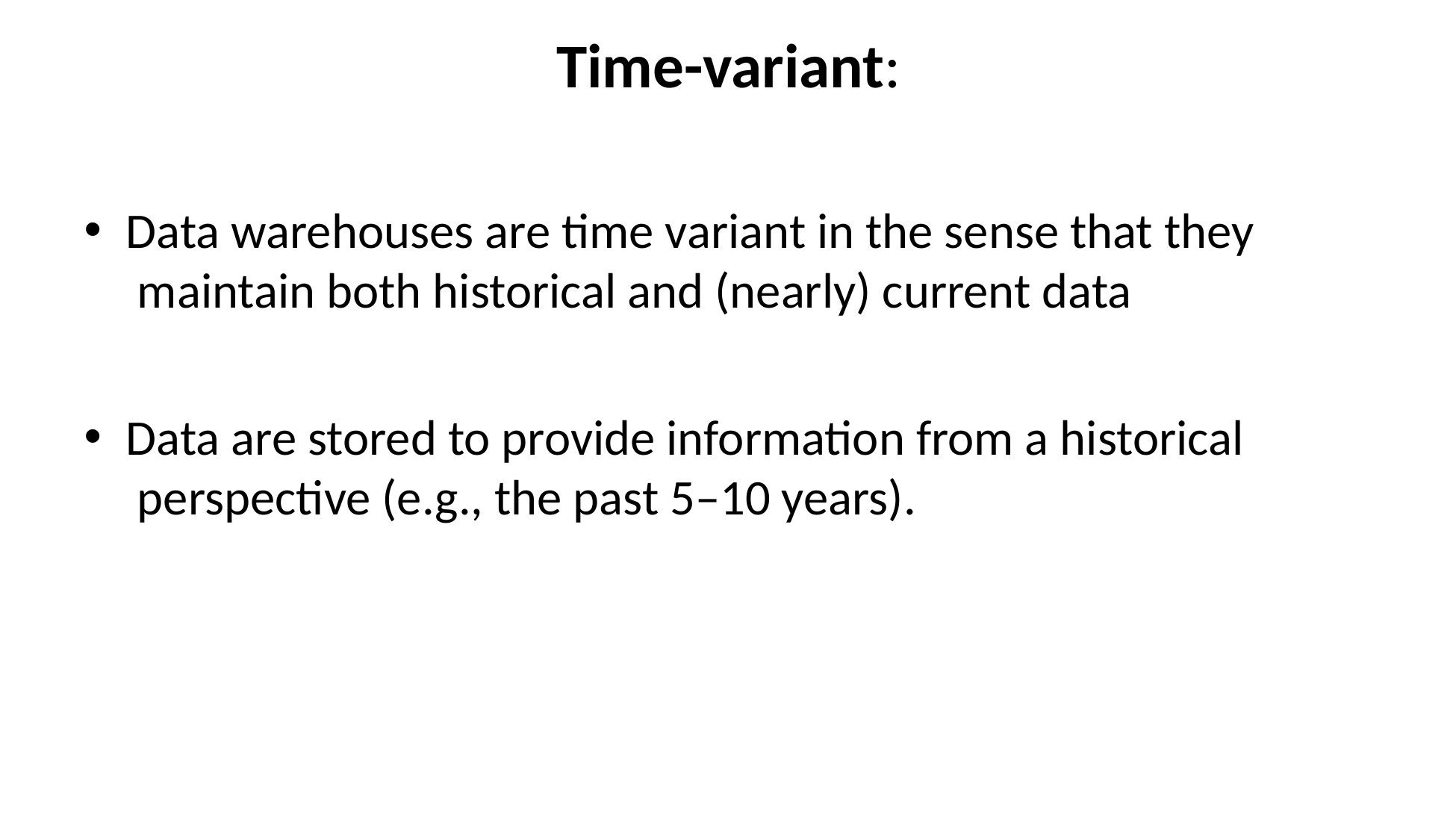

# Time-variant:
Data warehouses are time variant in the sense that they  maintain both historical and (nearly) current data

Data are stored to provide information from a historical  perspective (e.g., the past 5–10 years).